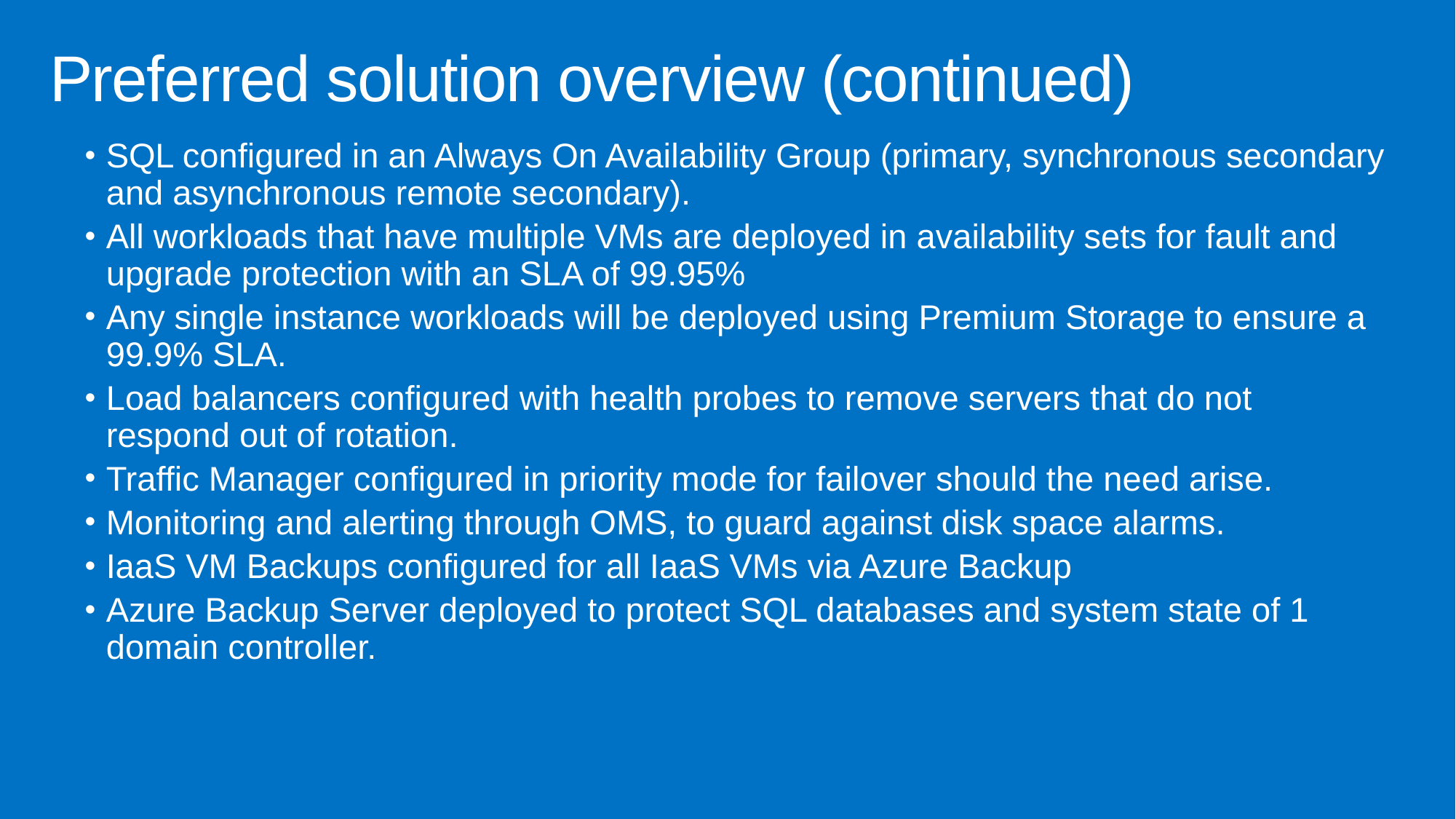

# Preferred solution overview (continued)
SQL configured in an Always On Availability Group (primary, synchronous secondary and asynchronous remote secondary).
All workloads that have multiple VMs are deployed in availability sets for fault and upgrade protection with an SLA of 99.95%
Any single instance workloads will be deployed using Premium Storage to ensure a 99.9% SLA.
Load balancers configured with health probes to remove servers that do not respond out of rotation.
Traffic Manager configured in priority mode for failover should the need arise.
Monitoring and alerting through OMS, to guard against disk space alarms.
IaaS VM Backups configured for all IaaS VMs via Azure Backup
Azure Backup Server deployed to protect SQL databases and system state of 1 domain controller.